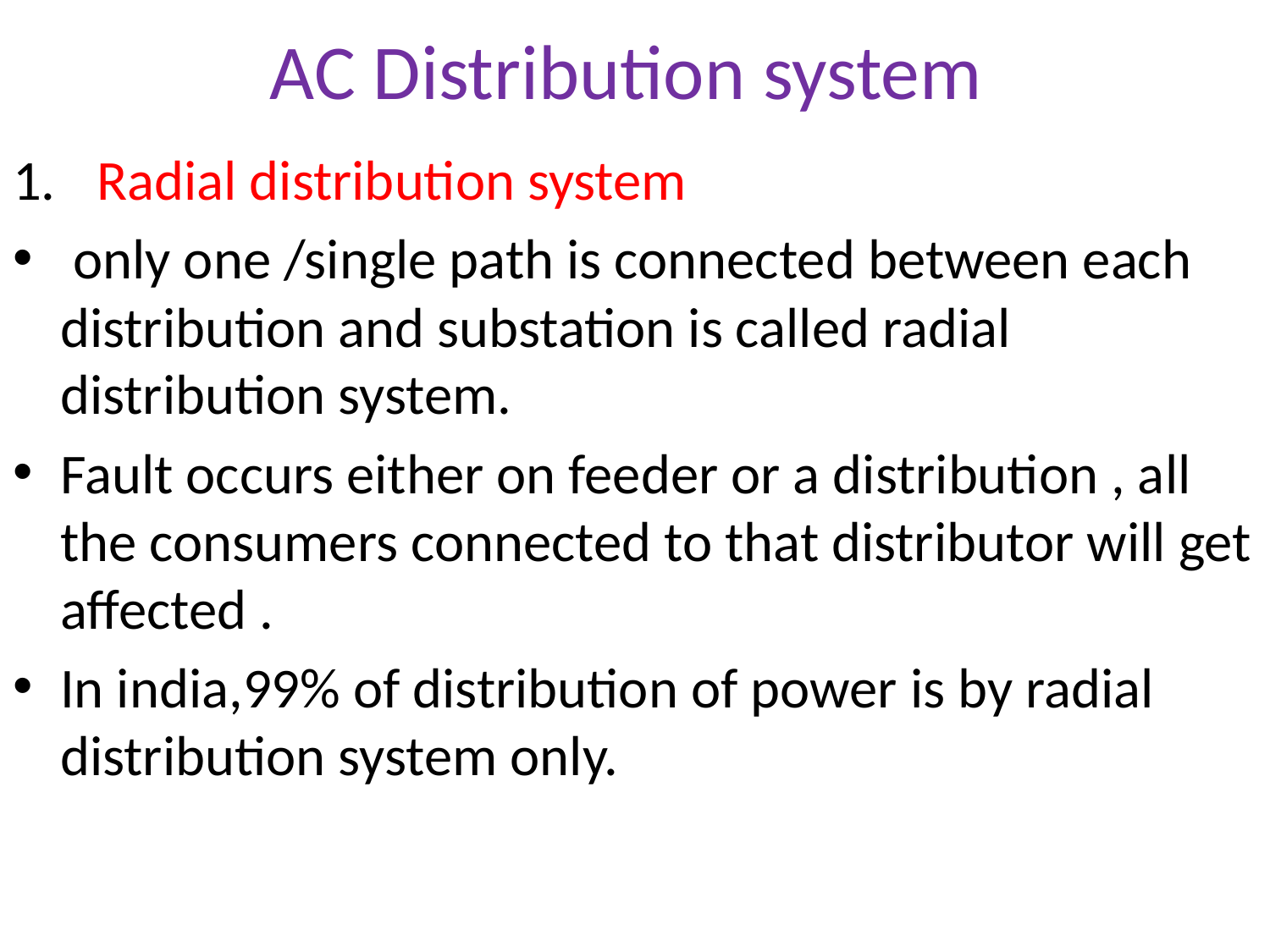

# AC Distribution system
 Radial distribution system
 only one /single path is connected between each distribution and substation is called radial distribution system.
Fault occurs either on feeder or a distribution , all the consumers connected to that distributor will get affected .
In india,99% of distribution of power is by radial distribution system only.